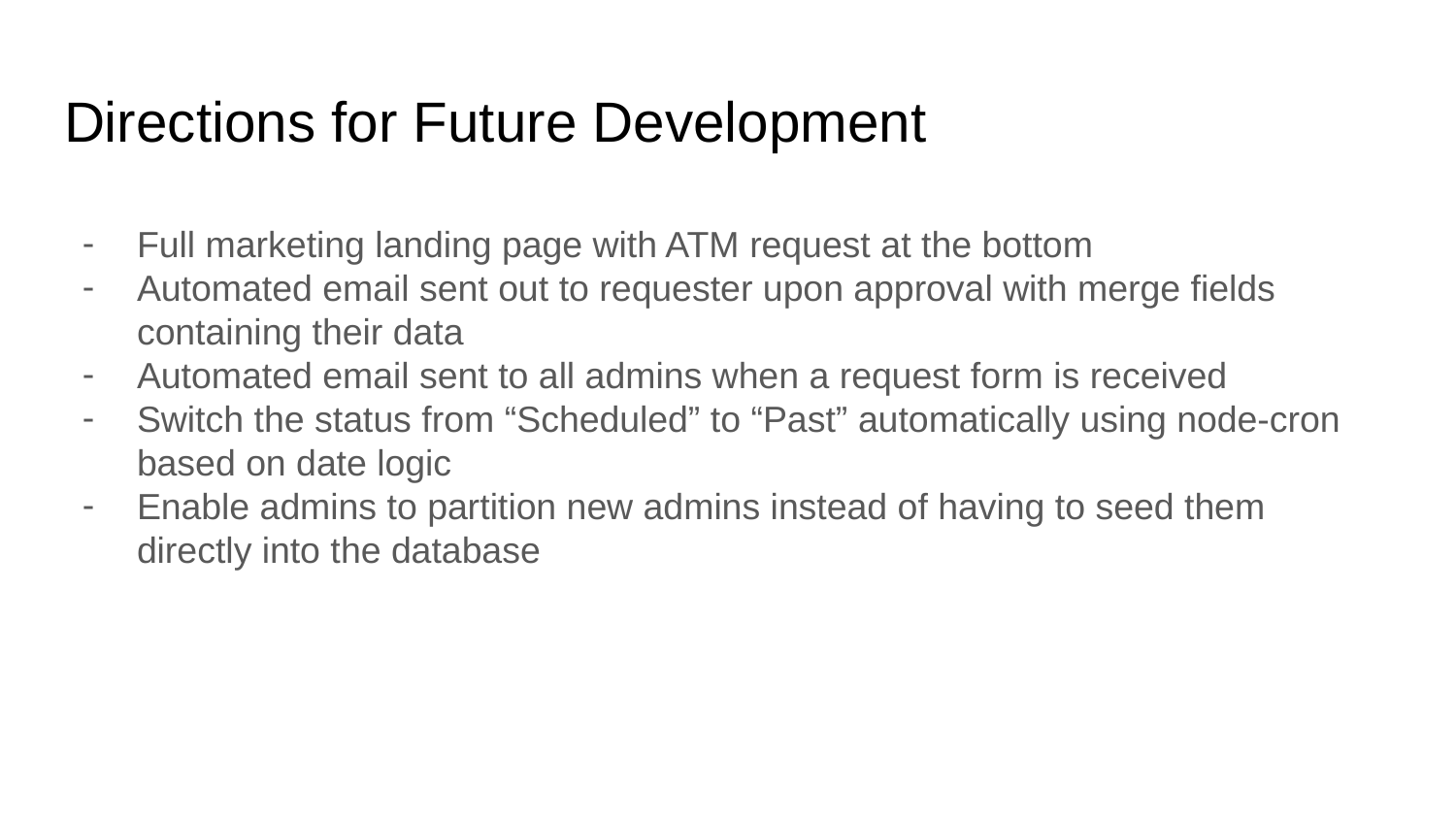

# Directions for Future Development
Full marketing landing page with ATM request at the bottom
Automated email sent out to requester upon approval with merge fields containing their data
Automated email sent to all admins when a request form is received
Switch the status from “Scheduled” to “Past” automatically using node-cron based on date logic
Enable admins to partition new admins instead of having to seed them directly into the database